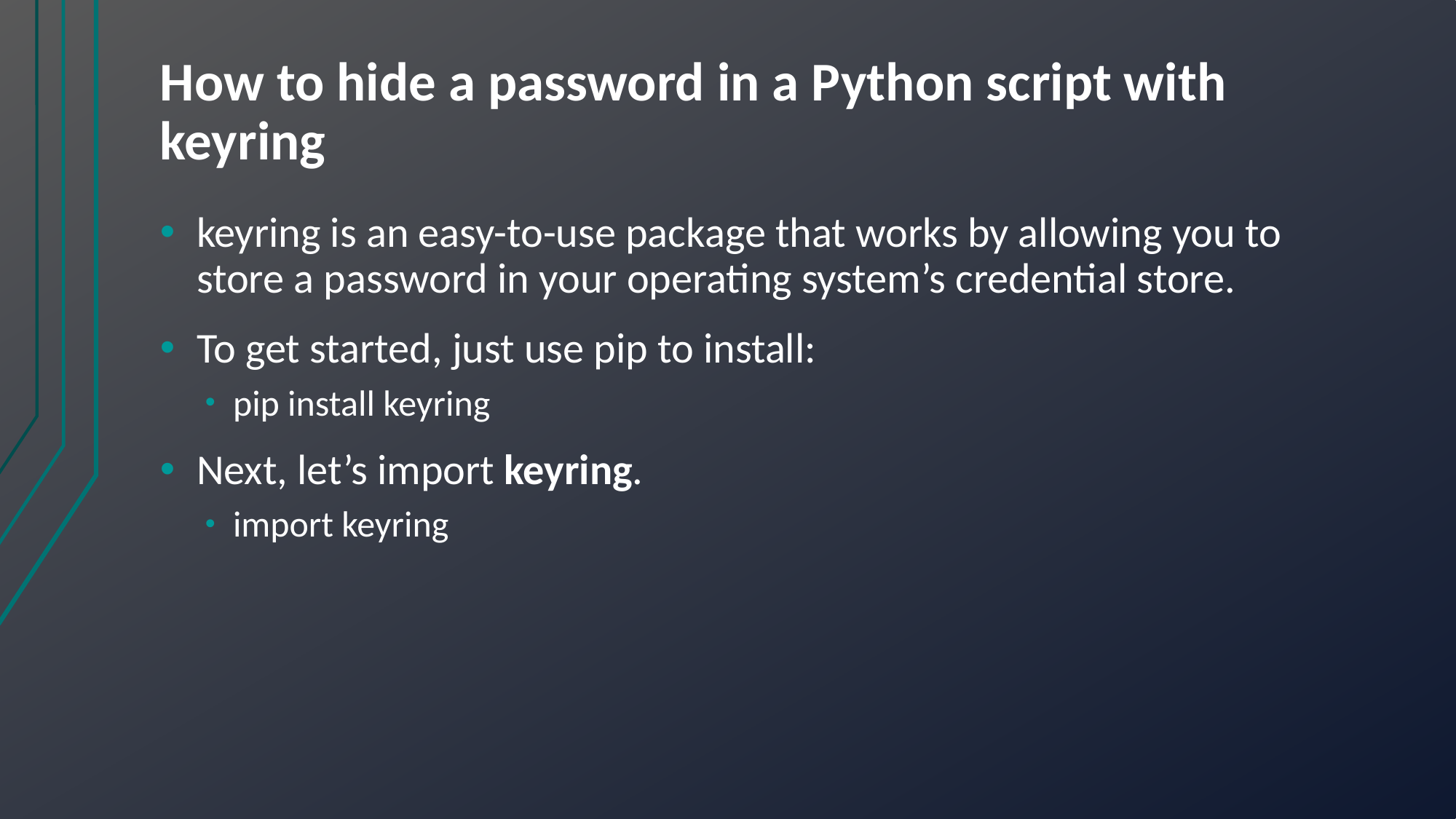

# How to hide a password in a Python script with keyring
keyring is an easy-to-use package that works by allowing you to store a password in your operating system’s credential store.
To get started, just use pip to install:
pip install keyring
Next, let’s import keyring.
import keyring